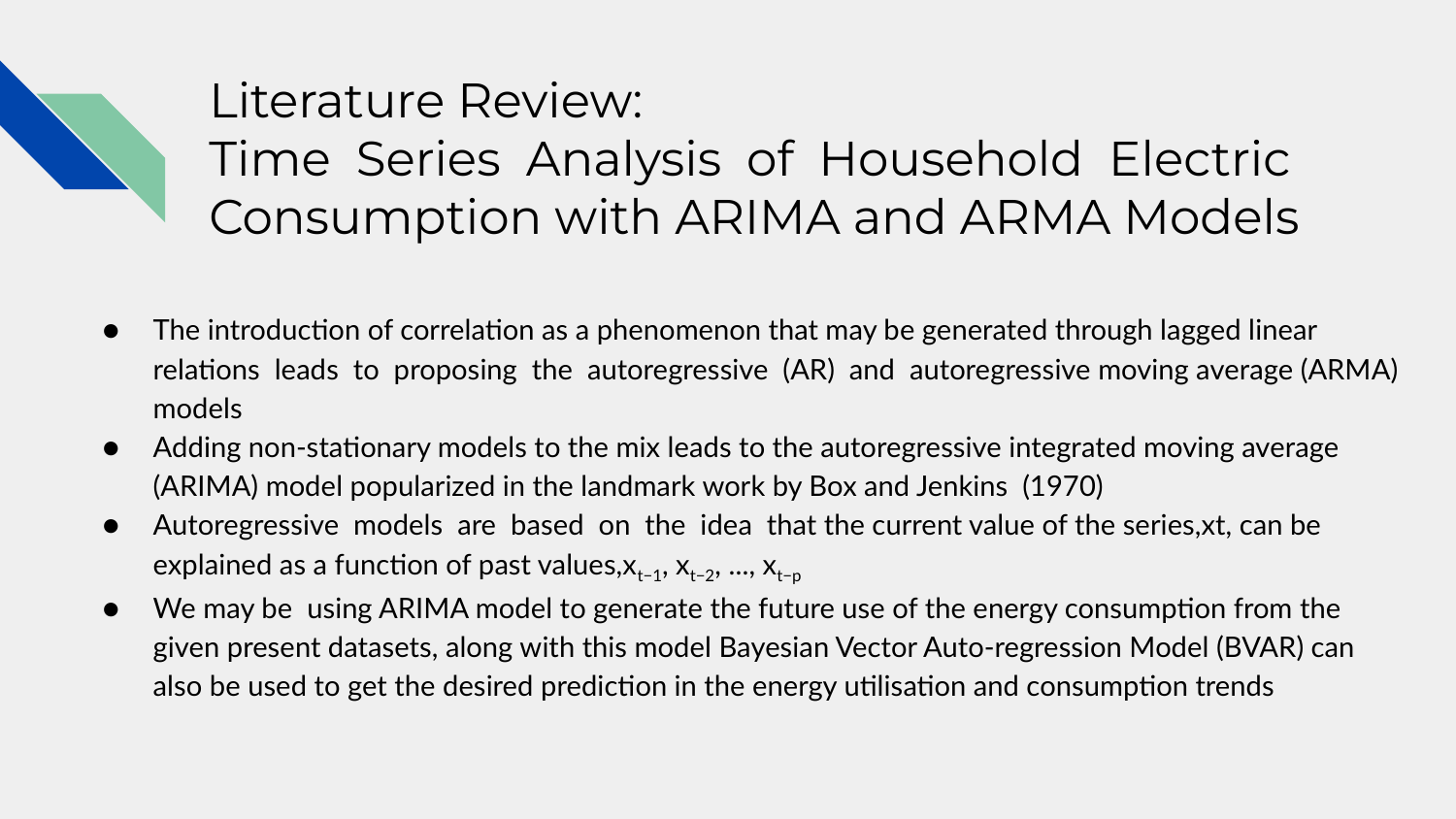

# Literature Review:
Time  Series  Analysis  of  Household  Electric Consumption with ARIMA and ARMA Models
The introduction of correlation as a phenomenon that may be generated through lagged linear  relations  leads  to  proposing  the  autoregressive  (AR)  and  autoregressive moving average (ARMA) models
Adding non-stationary models to the mix leads to the autoregressive integrated moving average (ARIMA) model popularized in the landmark work by Box and Jenkins  (1970)
Autoregressive  models  are  based  on  the  idea  that the current value of the series,xt, can be explained as a function of past values,xt−1, xt−2, ..., xt−p
We may be  using ARIMA model to generate the future use of the energy consumption from the given present datasets, along with this model Bayesian Vector Auto-regression Model (BVAR) can also be used to get the desired prediction in the energy utilisation and consumption trends